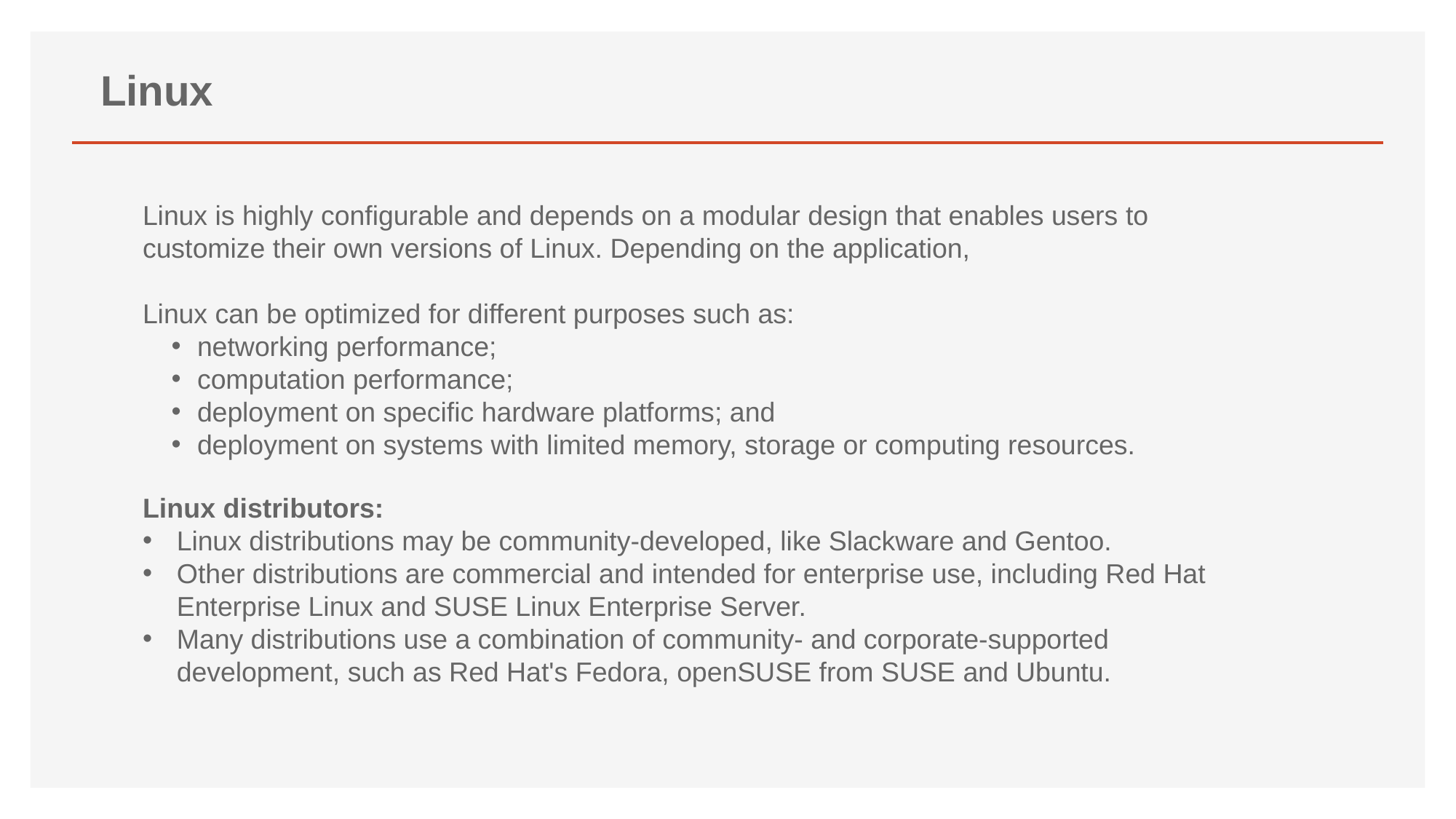

Linux
Linux is highly configurable and depends on a modular design that enables users to customize their own versions of Linux. Depending on the application,

Linux can be optimized for different purposes such as:
networking performance;
computation performance;
deployment on specific hardware platforms; and
deployment on systems with limited memory, storage or computing resources.
Linux distributors:
Linux distributions may be community-developed, like Slackware and Gentoo.
Other distributions are commercial and intended for enterprise use, including Red Hat Enterprise Linux and SUSE Linux Enterprise Server.
Many distributions use a combination of community- and corporate-supported development, such as Red Hat's Fedora, openSUSE from SUSE and Ubuntu.